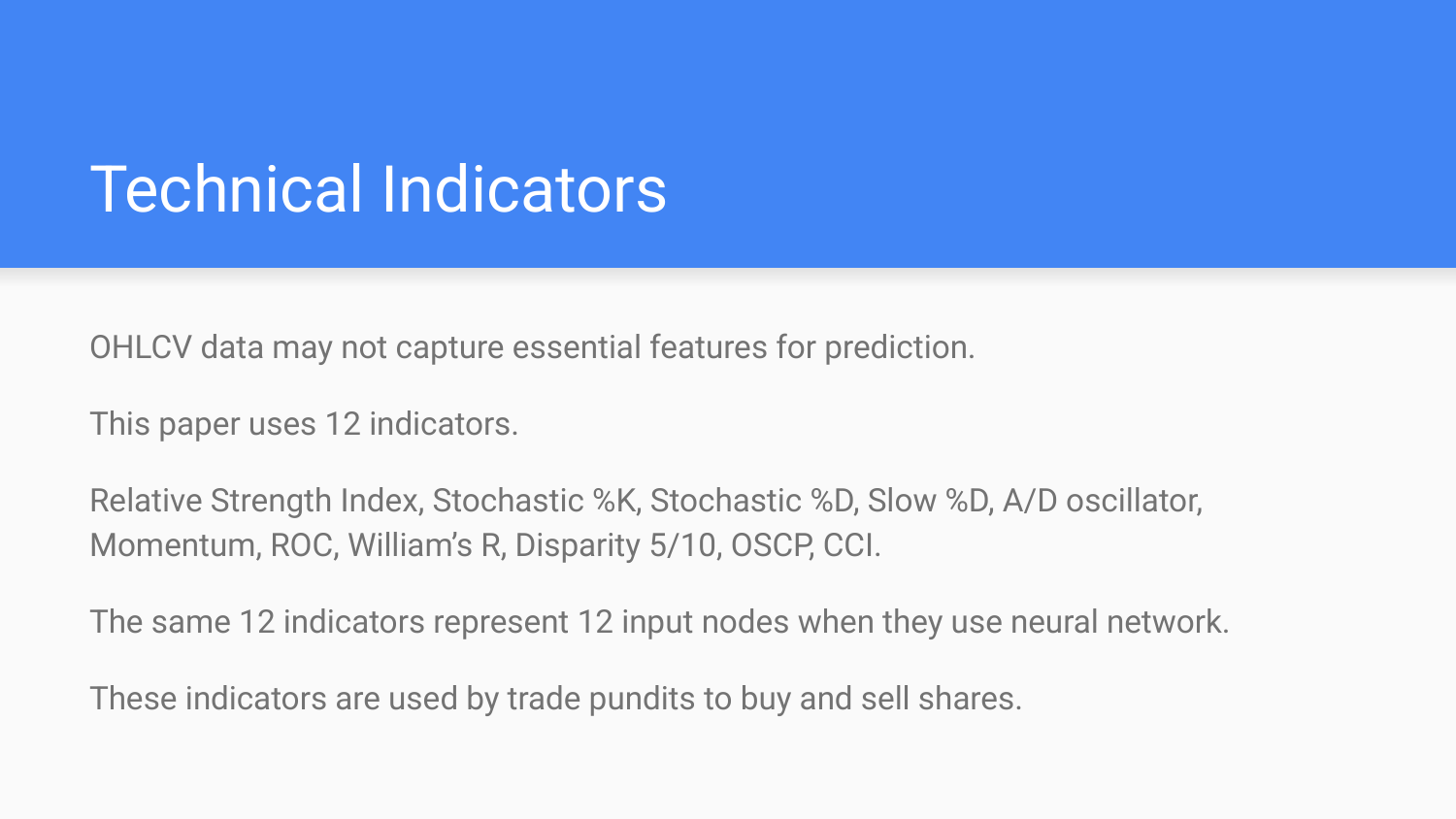

Technical Indicators
OHLCV data may not capture essential features for prediction.
This paper uses 12 indicators.
Relative Strength Index, Stochastic %K, Stochastic %D, Slow %D, A/D oscillator, Momentum, ROC, William’s R, Disparity 5/10, OSCP, CCI.
The same 12 indicators represent 12 input nodes when they use neural network.
These indicators are used by trade pundits to buy and sell shares.